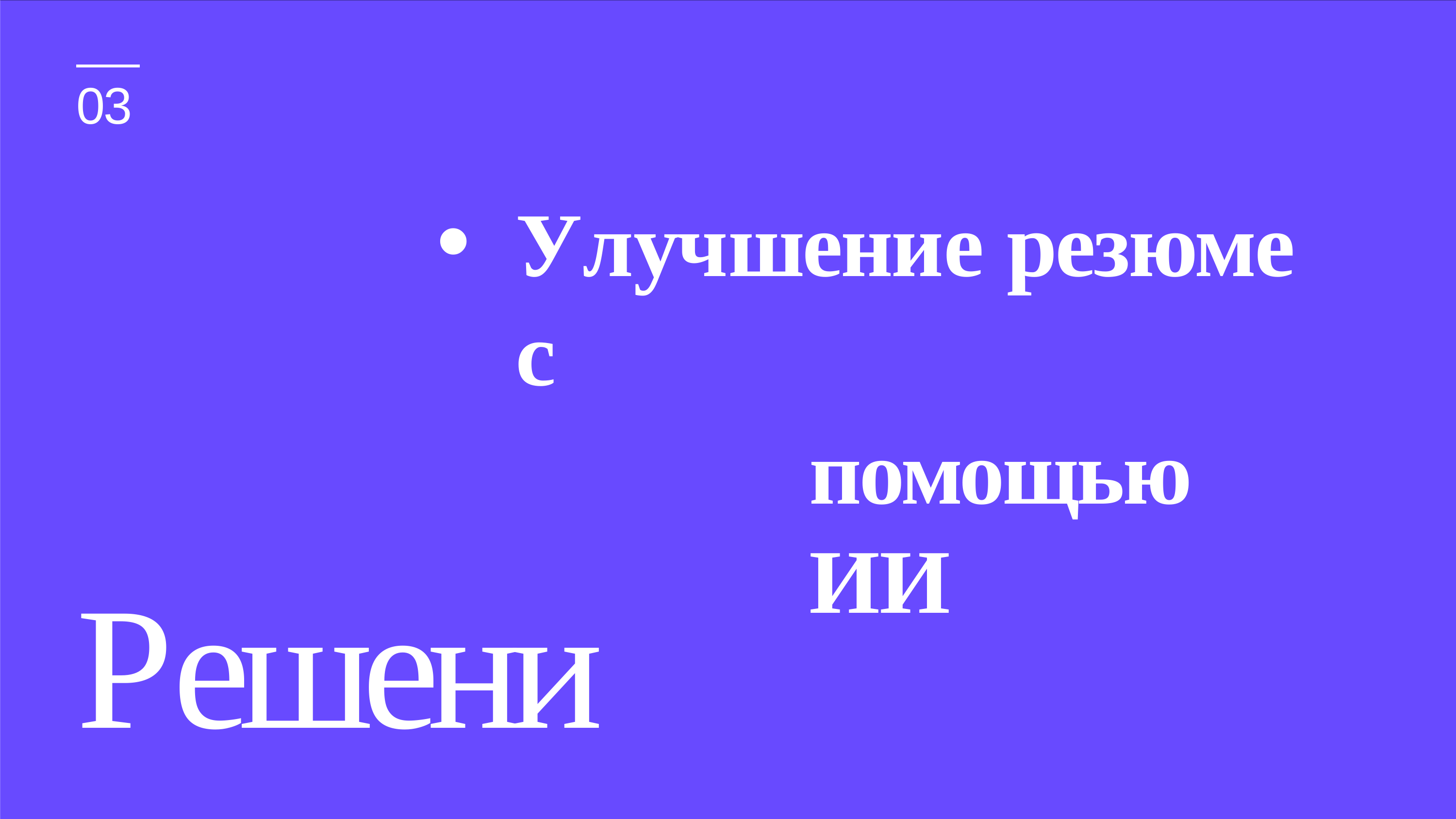

03
Улучшение резюме с
помощью ИИ
Решение